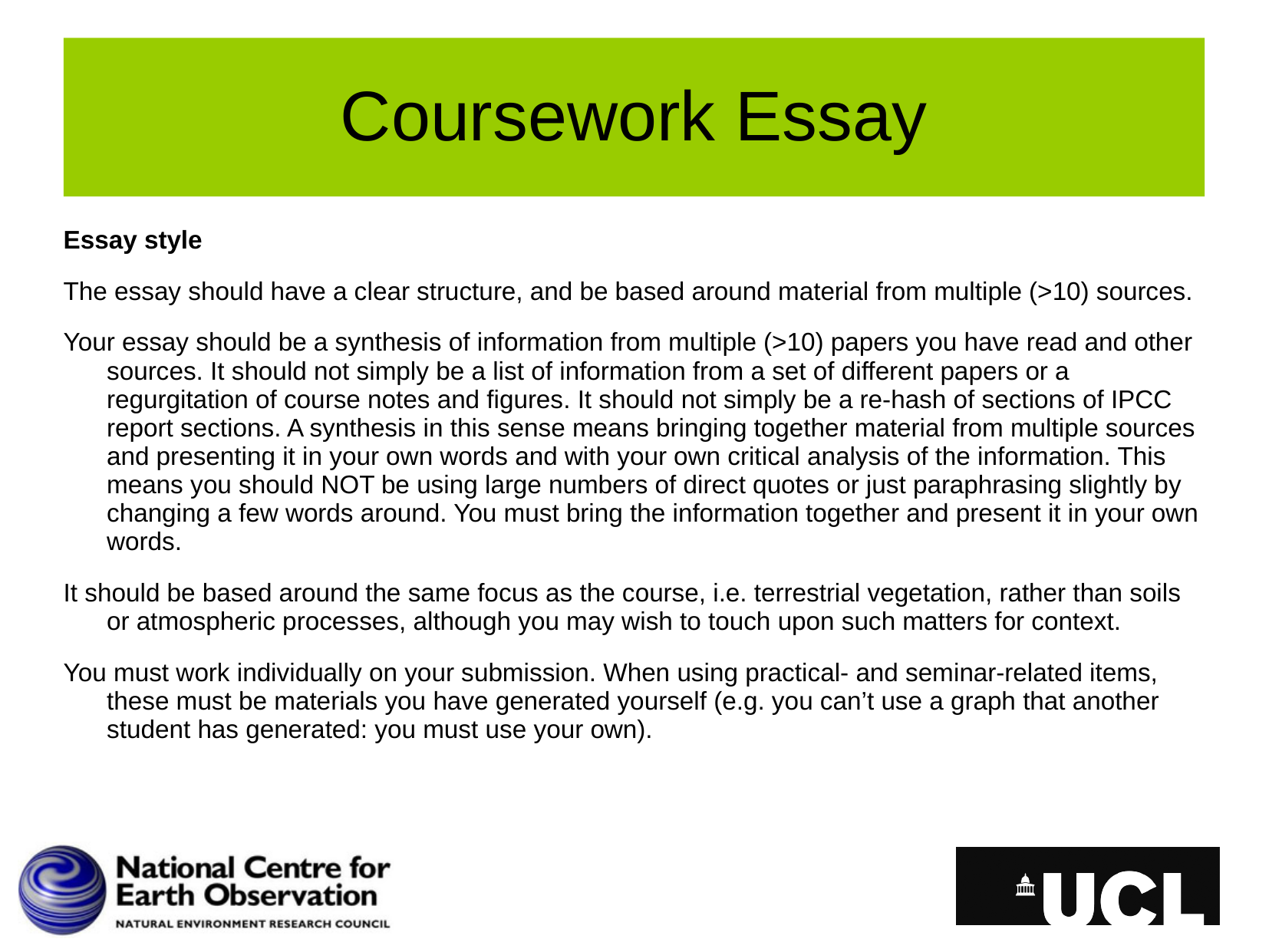

# Coursework Essay
Essay style
The essay should have a clear structure, and be based around material from multiple (>10) sources.
Your essay should be a synthesis of information from multiple (>10) papers you have read and other sources. It should not simply be a list of information from a set of different papers or a regurgitation of course notes and figures. It should not simply be a re-hash of sections of IPCC report sections. A synthesis in this sense means bringing together material from multiple sources and presenting it in your own words and with your own critical analysis of the information. This means you should NOT be using large numbers of direct quotes or just paraphrasing slightly by changing a few words around. You must bring the information together and present it in your own words.
It should be based around the same focus as the course, i.e. terrestrial vegetation, rather than soils or atmospheric processes, although you may wish to touch upon such matters for context.
You must work individually on your submission. When using practical- and seminar-related items, these must be materials you have generated yourself (e.g. you can’t use a graph that another student has generated: you must use your own).